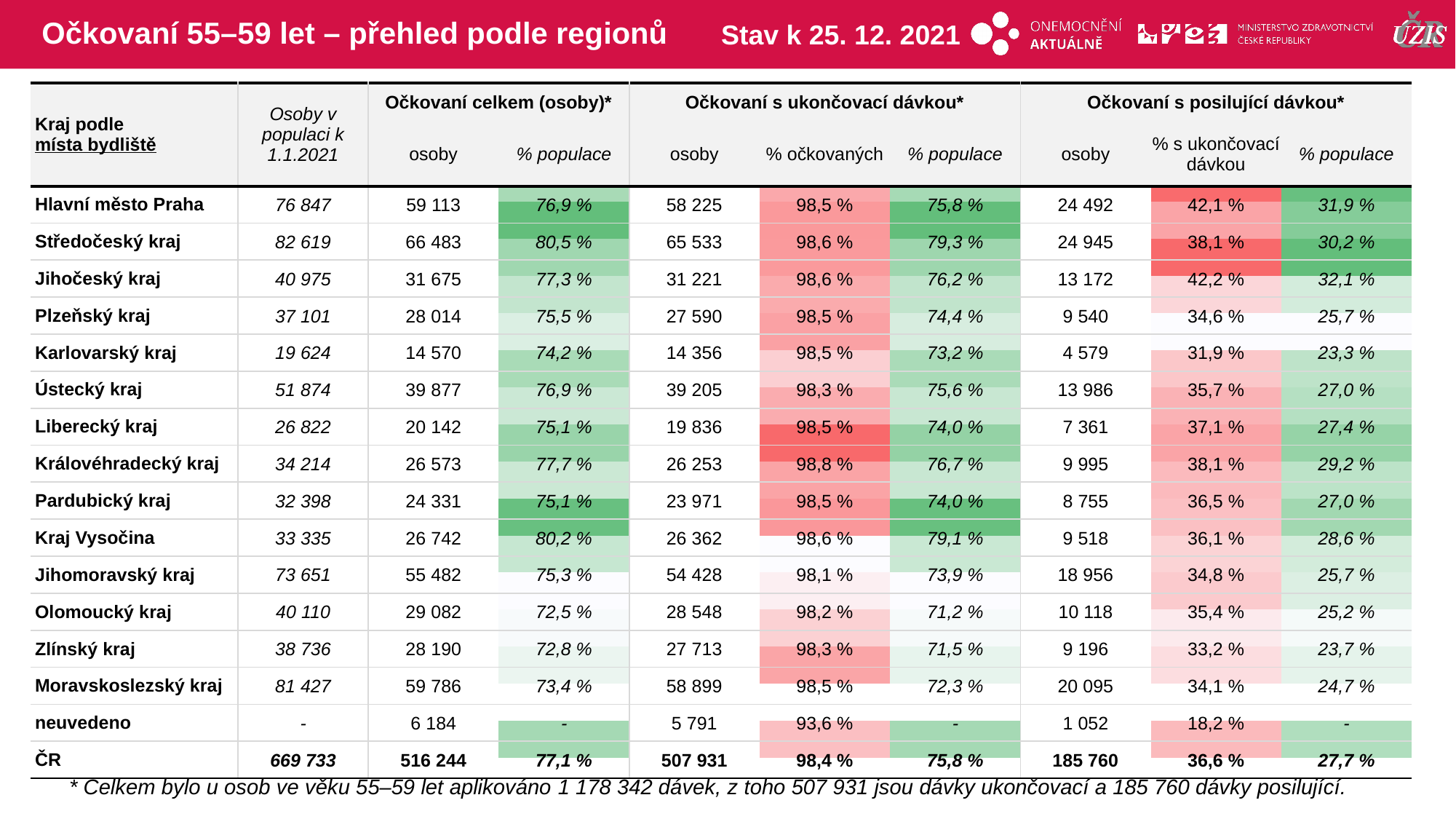

# Očkovaní 55–59 let – přehled podle regionů
Stav k 25. 12. 2021
| Kraj podle místa bydliště | Osoby v populaci k 1.1.2021 | Očkovaní celkem (osoby)\* |  | Očkovaní s ukončovací dávkou\* |  |  | Očkovaní s posilující dávkou\* |  |  |
| --- | --- | --- | --- | --- | --- | --- | --- | --- | --- |
|  |  | osoby | % populace | osoby | % očkovaných | % populace | osoby | % s ukončovací dávkou | % populace |
| Hlavní město Praha | 76 847 | 59 113 | 76,9 % | 58 225 | 98,5 % | 75,8 % | 24 492 | 42,1 % | 31,9 % |
| Středočeský kraj | 82 619 | 66 483 | 80,5 % | 65 533 | 98,6 % | 79,3 % | 24 945 | 38,1 % | 30,2 % |
| Jihočeský kraj | 40 975 | 31 675 | 77,3 % | 31 221 | 98,6 % | 76,2 % | 13 172 | 42,2 % | 32,1 % |
| Plzeňský kraj | 37 101 | 28 014 | 75,5 % | 27 590 | 98,5 % | 74,4 % | 9 540 | 34,6 % | 25,7 % |
| Karlovarský kraj | 19 624 | 14 570 | 74,2 % | 14 356 | 98,5 % | 73,2 % | 4 579 | 31,9 % | 23,3 % |
| Ústecký kraj | 51 874 | 39 877 | 76,9 % | 39 205 | 98,3 % | 75,6 % | 13 986 | 35,7 % | 27,0 % |
| Liberecký kraj | 26 822 | 20 142 | 75,1 % | 19 836 | 98,5 % | 74,0 % | 7 361 | 37,1 % | 27,4 % |
| Královéhradecký kraj | 34 214 | 26 573 | 77,7 % | 26 253 | 98,8 % | 76,7 % | 9 995 | 38,1 % | 29,2 % |
| Pardubický kraj | 32 398 | 24 331 | 75,1 % | 23 971 | 98,5 % | 74,0 % | 8 755 | 36,5 % | 27,0 % |
| Kraj Vysočina | 33 335 | 26 742 | 80,2 % | 26 362 | 98,6 % | 79,1 % | 9 518 | 36,1 % | 28,6 % |
| Jihomoravský kraj | 73 651 | 55 482 | 75,3 % | 54 428 | 98,1 % | 73,9 % | 18 956 | 34,8 % | 25,7 % |
| Olomoucký kraj | 40 110 | 29 082 | 72,5 % | 28 548 | 98,2 % | 71,2 % | 10 118 | 35,4 % | 25,2 % |
| Zlínský kraj | 38 736 | 28 190 | 72,8 % | 27 713 | 98,3 % | 71,5 % | 9 196 | 33,2 % | 23,7 % |
| Moravskoslezský kraj | 81 427 | 59 786 | 73,4 % | 58 899 | 98,5 % | 72,3 % | 20 095 | 34,1 % | 24,7 % |
| neuvedeno | - | 6 184 | - | 5 791 | 93,6 % | - | 1 052 | 18,2 % | - |
| ČR | 669 733 | 516 244 | 77,1 % | 507 931 | 98,4 % | 75,8 % | 185 760 | 36,6 % | 27,7 % |
|  |  |  |  |  |  |  |  |  |
| --- | --- | --- | --- | --- | --- | --- | --- | --- |
|  |  |  |  |  |  |  |  |  |
|  |  |  |  |  |  |  |  |  |
|  |  |  |  |  |  |  |  |  |
|  |  |  |  |  |  |  |  |  |
|  |  |  |  |  |  |  |  |  |
|  |  |  |  |  |  |  |  |  |
|  |  |  |  |  |  |  |  |  |
|  |  |  |  |  |  |  |  |  |
|  |  |  |  |  |  |  |  |  |
|  |  |  |  |  |  |  |  |  |
|  |  |  |  |  |  |  |  |  |
|  |  |  |  |  |  |  |  |  |
|  |  |  |  |  |  |  |  |  |
|  |  |  |  |  |  |  |  |  |
|  |  |  |  |  |  |  |  |  |
* Celkem bylo u osob ve věku 55–59 let aplikováno 1 178 342 dávek, z toho 507 931 jsou dávky ukončovací a 185 760 dávky posilující.